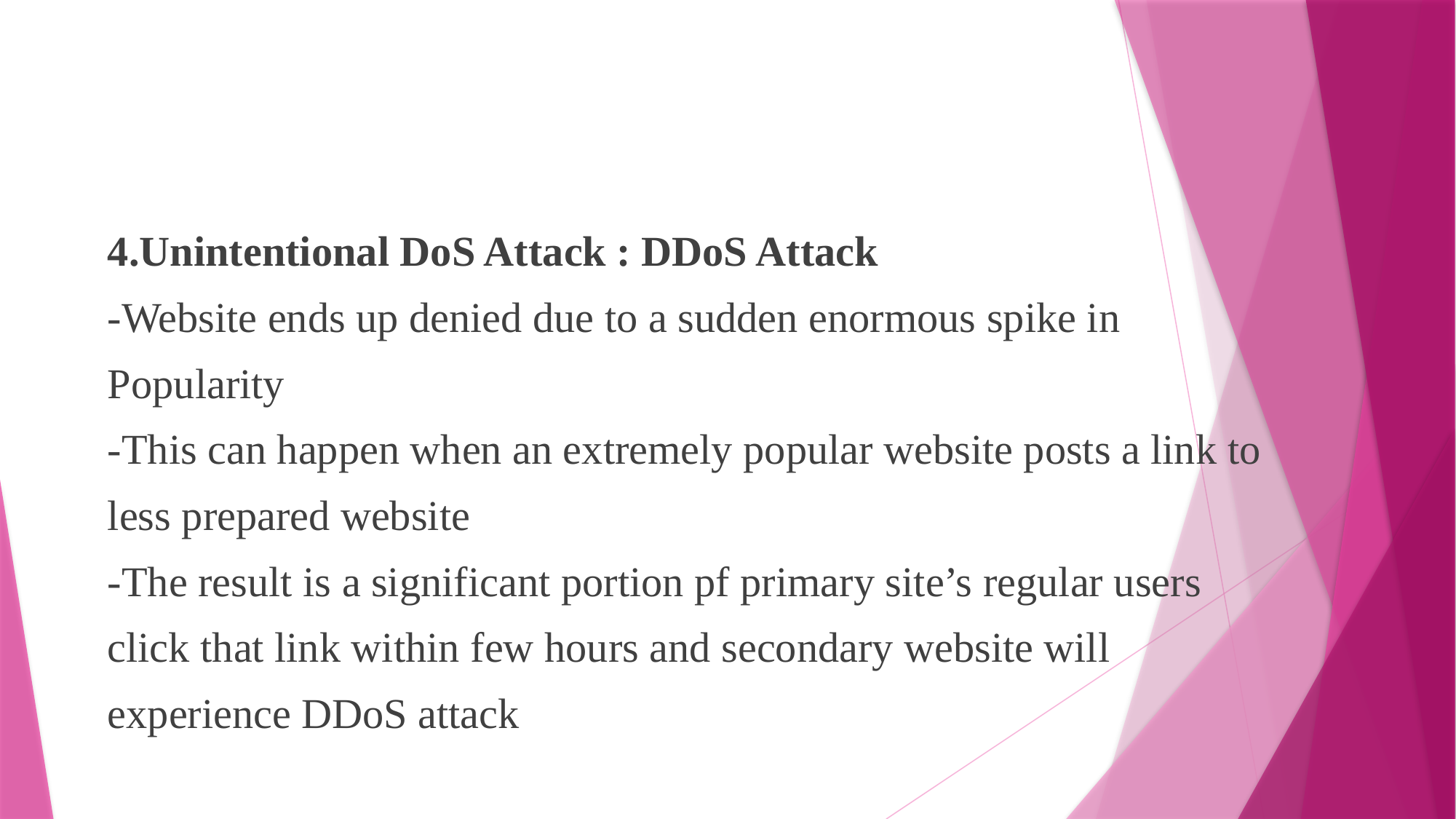

#

4.Unintentional DoS Attack : DDoS Attack
-Website ends up denied due to a sudden enormous spike in
Popularity
-This can happen when an extremely popular website posts a link to
less prepared website
-The result is a significant portion pf primary site’s regular users
click that link within few hours and secondary website will
experience DDoS attack